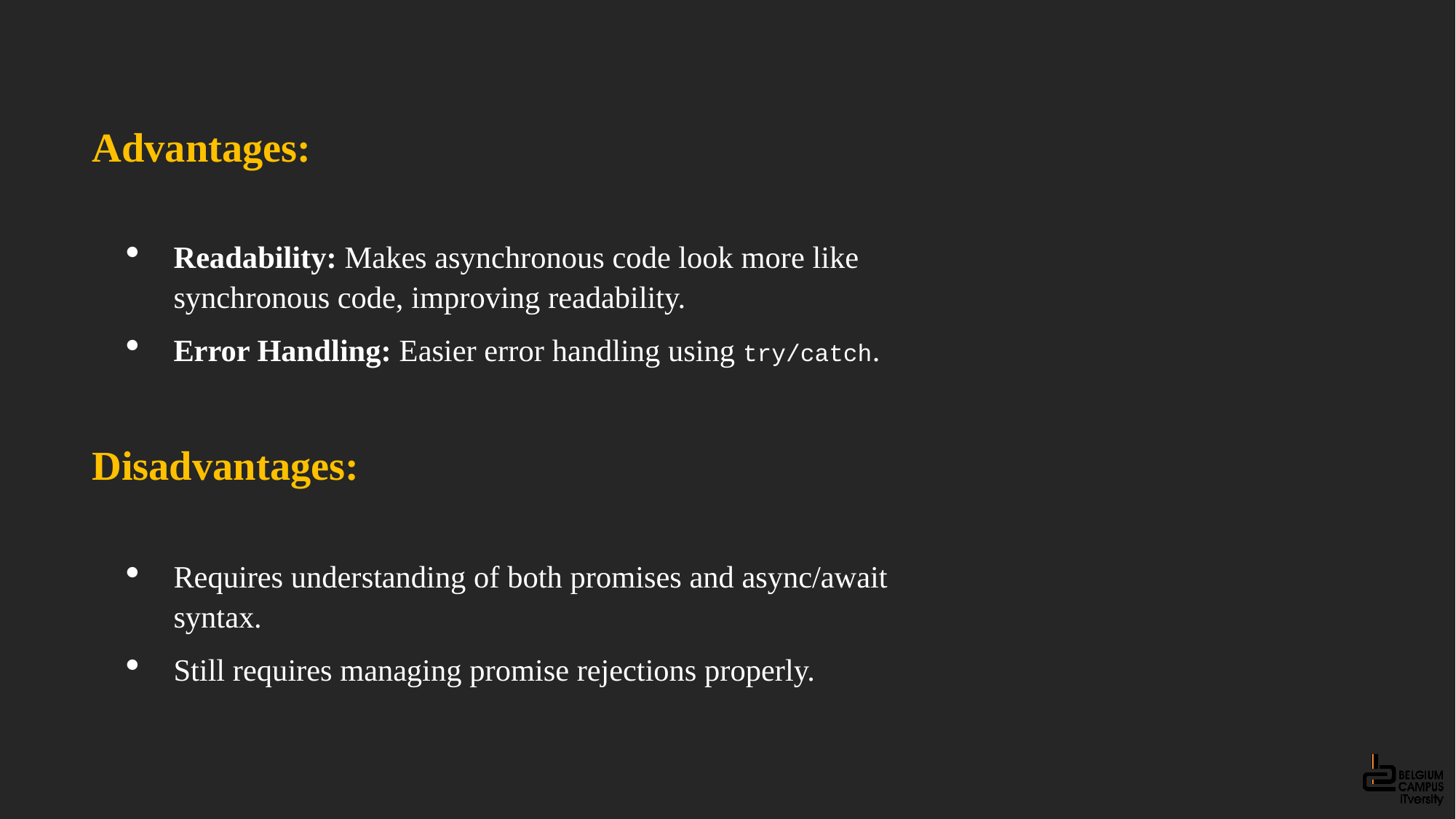

Advantages:
Readability: Makes asynchronous code look more like synchronous code, improving readability.
Error Handling: Easier error handling using try/catch.

Disadvantages:
Requires understanding of both promises and async/await syntax.
Still requires managing promise rejections properly.